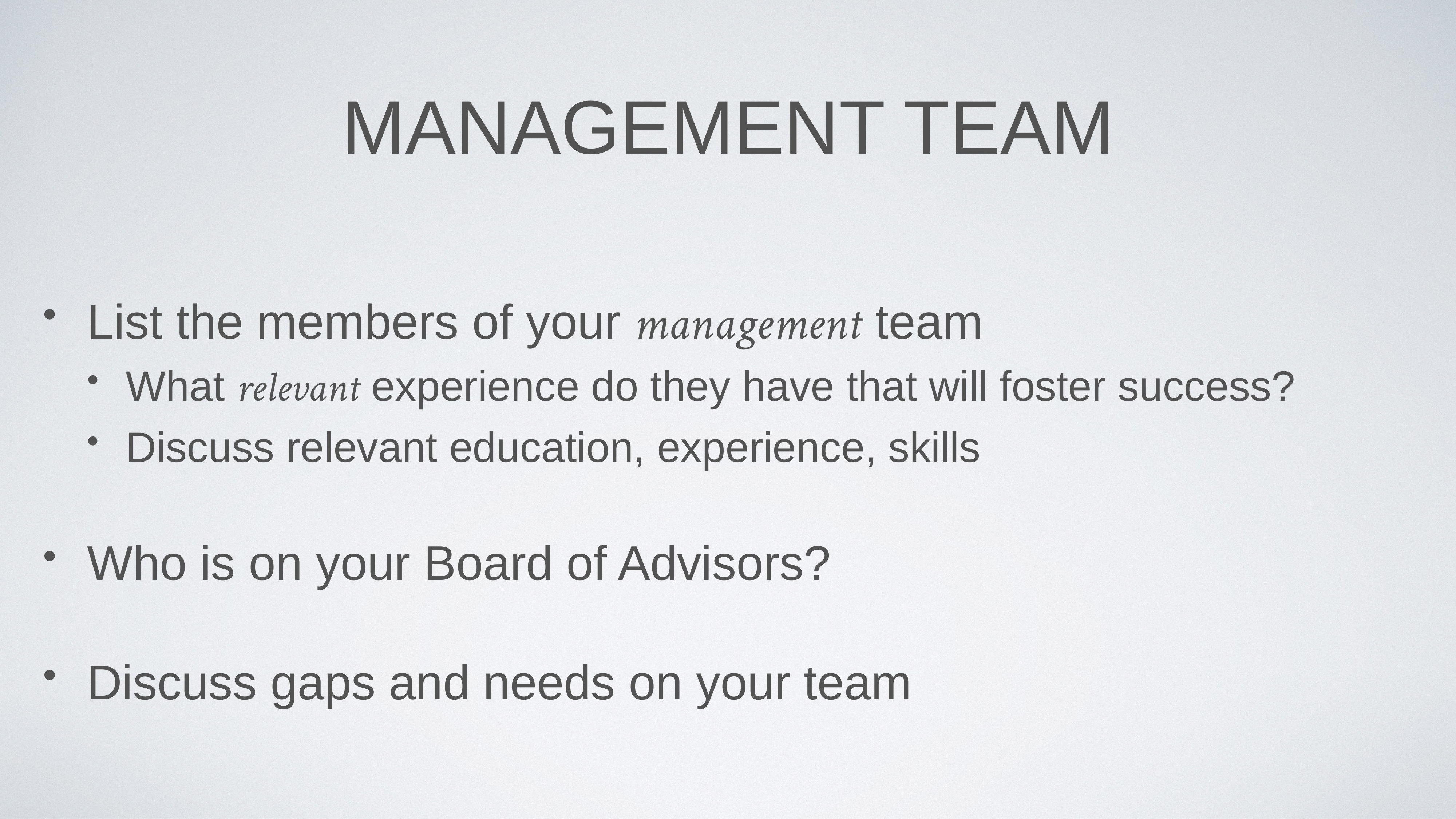

Management Team
List the members of your management team
What relevant experience do they have that will foster success?
Discuss relevant education, experience, skills
Who is on your Board of Advisors?
Discuss gaps and needs on your team